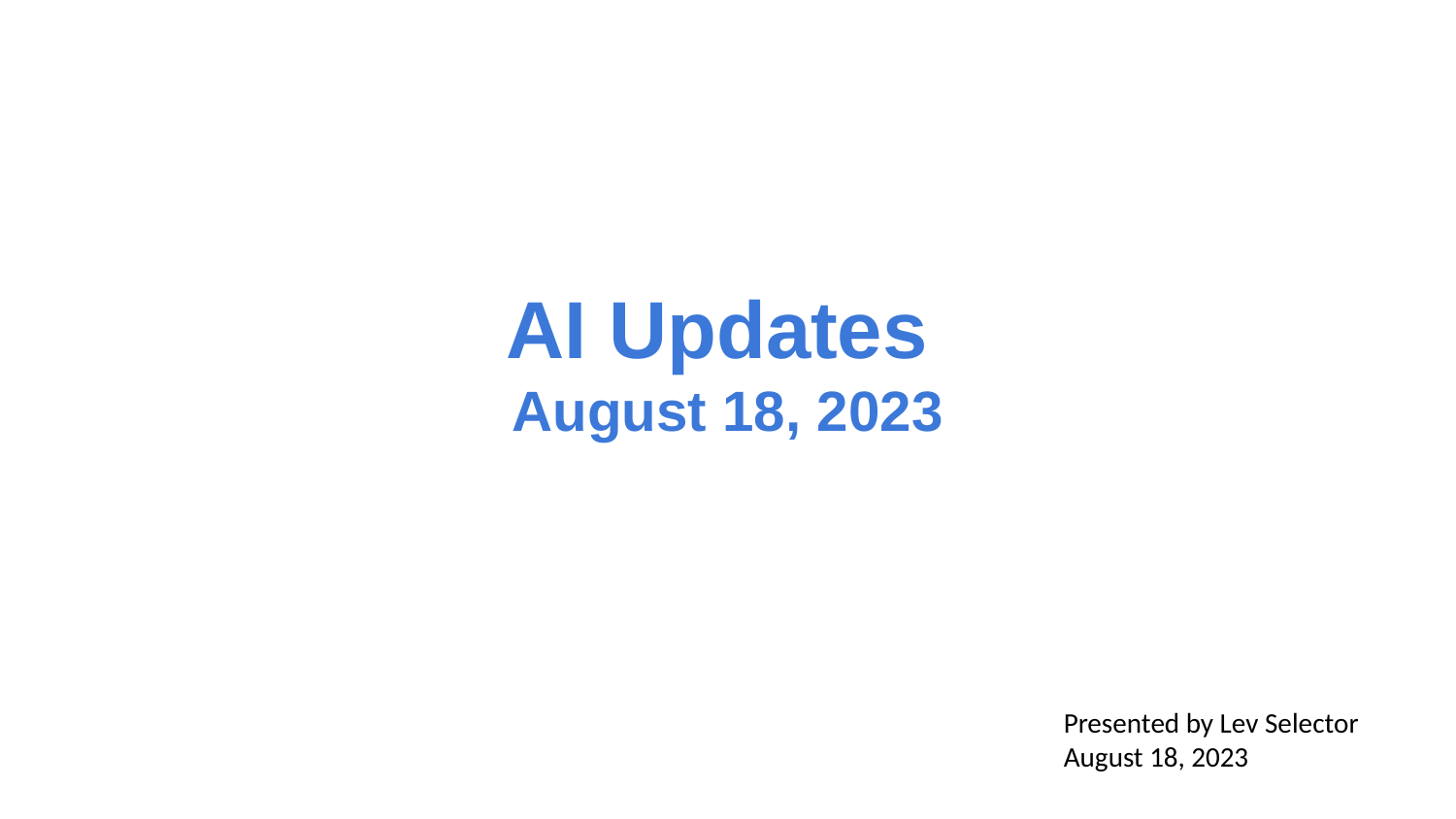

AI Updates
August 18, 2023
Presented by Lev Selector
August 18, 2023